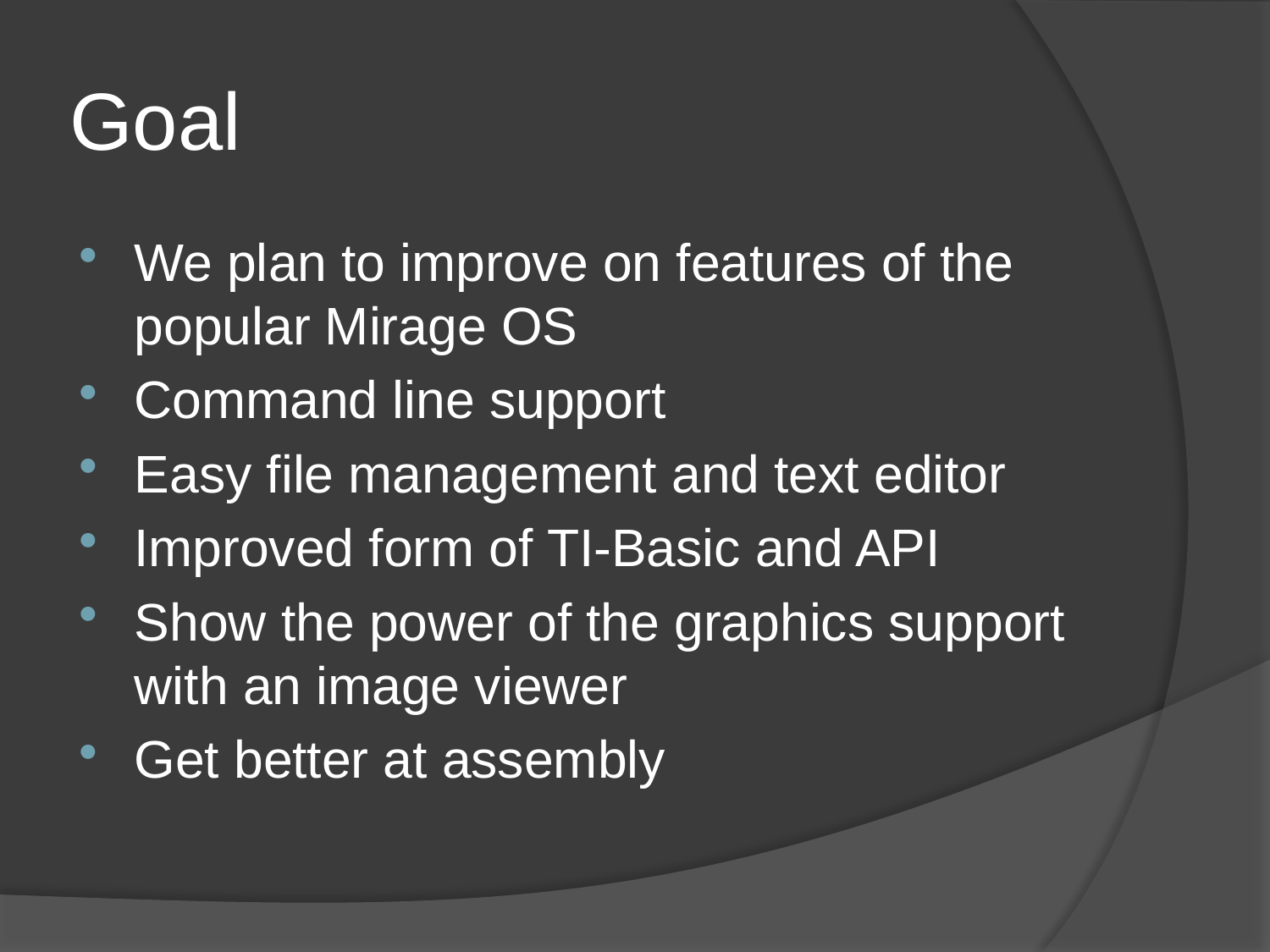

# Goal
We plan to improve on features of the popular Mirage OS
Command line support
Easy file management and text editor
Improved form of TI-Basic and API
Show the power of the graphics support with an image viewer
Get better at assembly